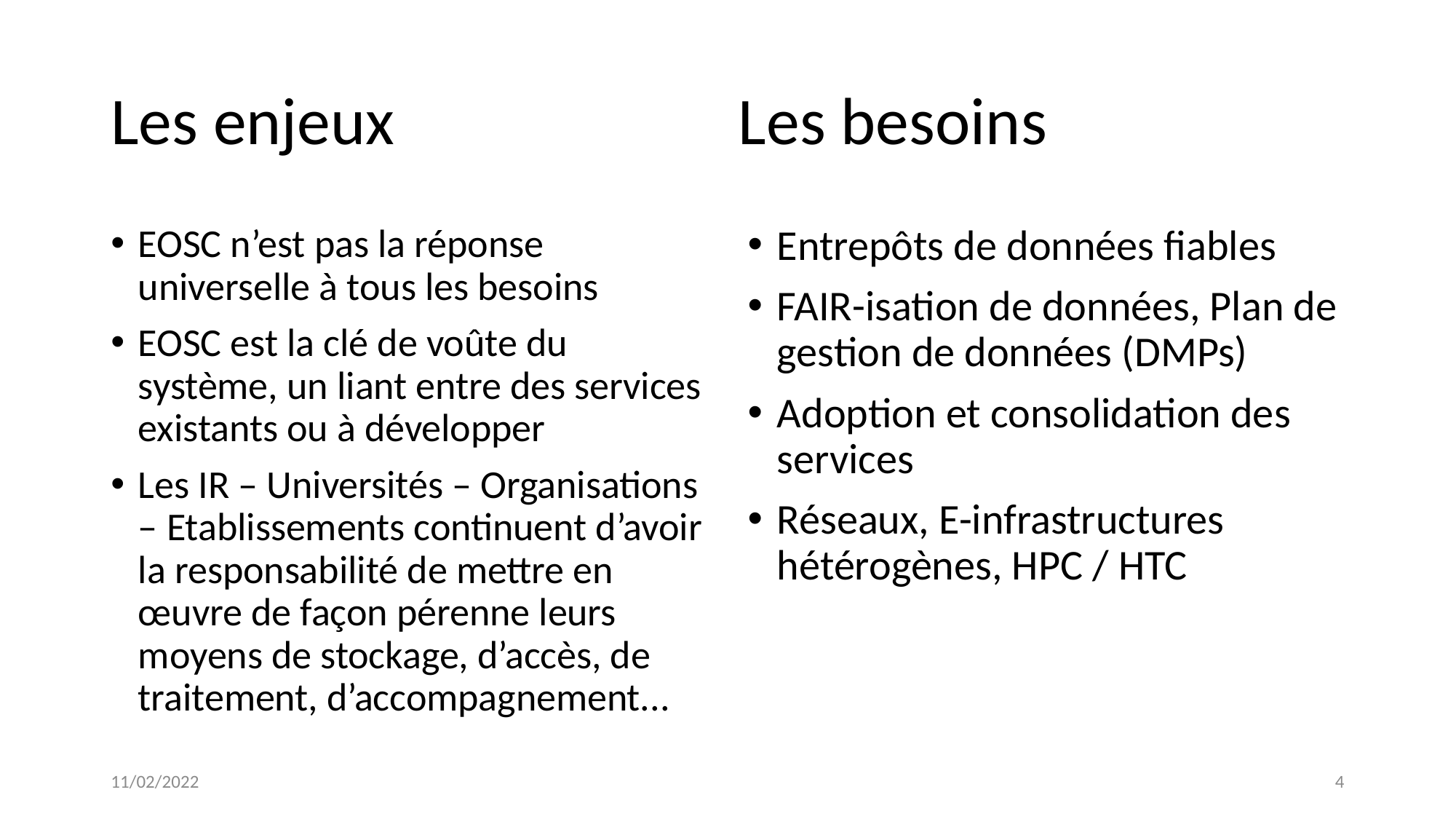

Les besoins
# Les enjeux
EOSC n’est pas la réponse universelle à tous les besoins
EOSC est la clé de voûte du système, un liant entre des services existants ou à développer
Les IR – Universités – Organisations – Etablissements continuent d’avoir la responsabilité de mettre en œuvre de façon pérenne leurs moyens de stockage, d’accès, de traitement, d’accompagnement...
Entrepôts de données fiables
FAIR-isation de données, Plan de gestion de données (DMPs)
Adoption et consolidation des services
Réseaux, E-infrastructures hétérogènes, HPC / HTC
11/02/2022
4